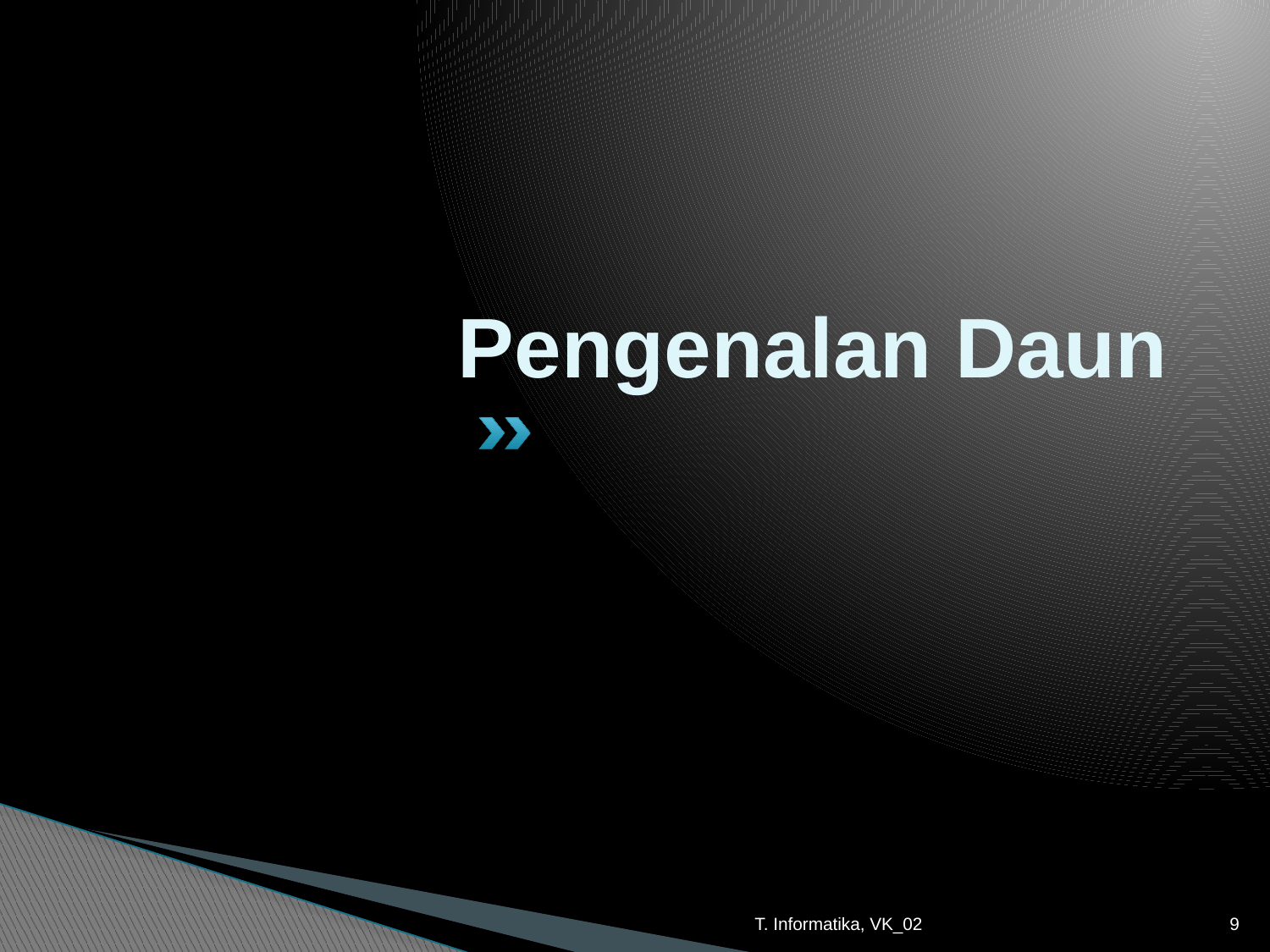

# Pengenalan Daun

T. Informatika, VK_02
9